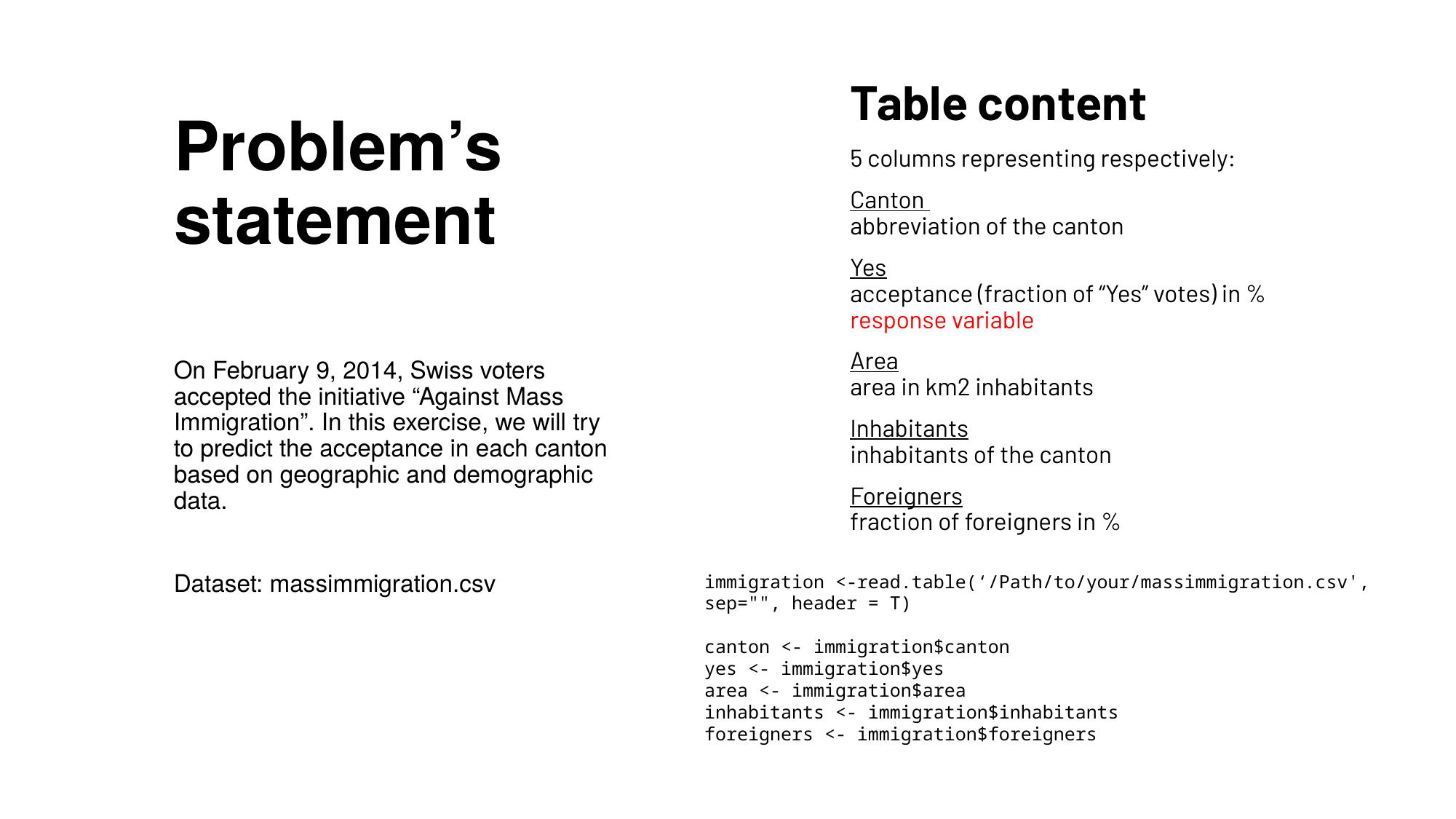

# Problem’s statement
Table content
5 columns representing respectively:
Canton
abbreviation of the canton
Yes
acceptance (fraction of “Yes” votes) in %
response variable
Area
area in km2 inhabitants
Inhabitants
inhabitants of the canton
Foreigners
fraction of foreigners in %
On February 9, 2014, Swiss voters accepted the initiative “Against Mass Immigration”. In this exercise, we will try to predict the acceptance in each canton based on geographic and demographic data.

Dataset: massimmigration.csv

immigration <-read.table(‘/Path/to/your/massimmigration.csv', sep="", header = T)

canton <- immigration$canton
yes <- immigration$yes
area <- immigration$area
inhabitants <- immigration$inhabitants
foreigners <- immigration$foreigners